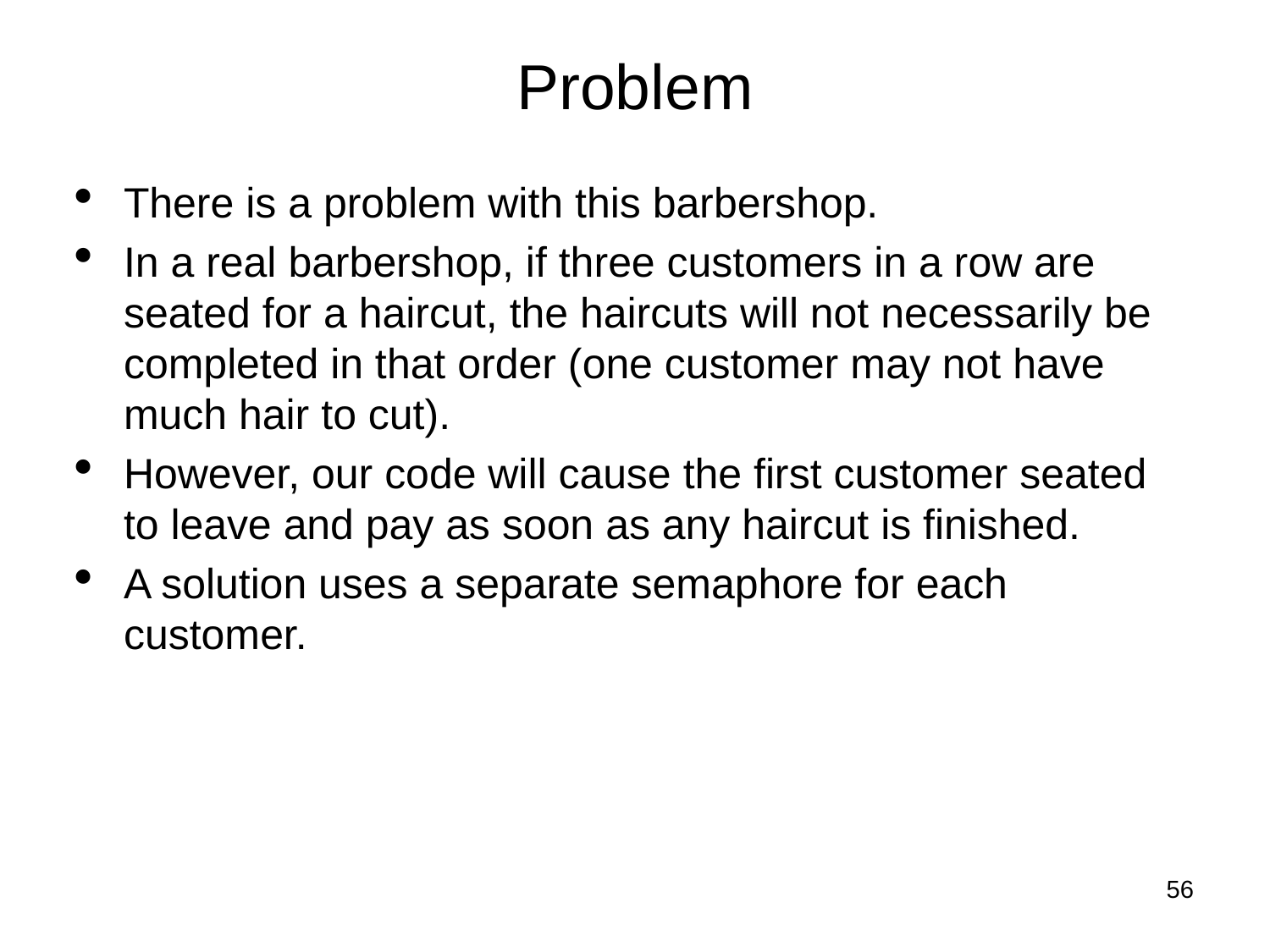

Problem
There is a problem with this barbershop.
In a real barbershop, if three customers in a row are seated for a haircut, the haircuts will not necessarily be completed in that order (one customer may not have much hair to cut).
However, our code will cause the first customer seated to leave and pay as soon as any haircut is finished.
A solution uses a separate semaphore for each customer.
56